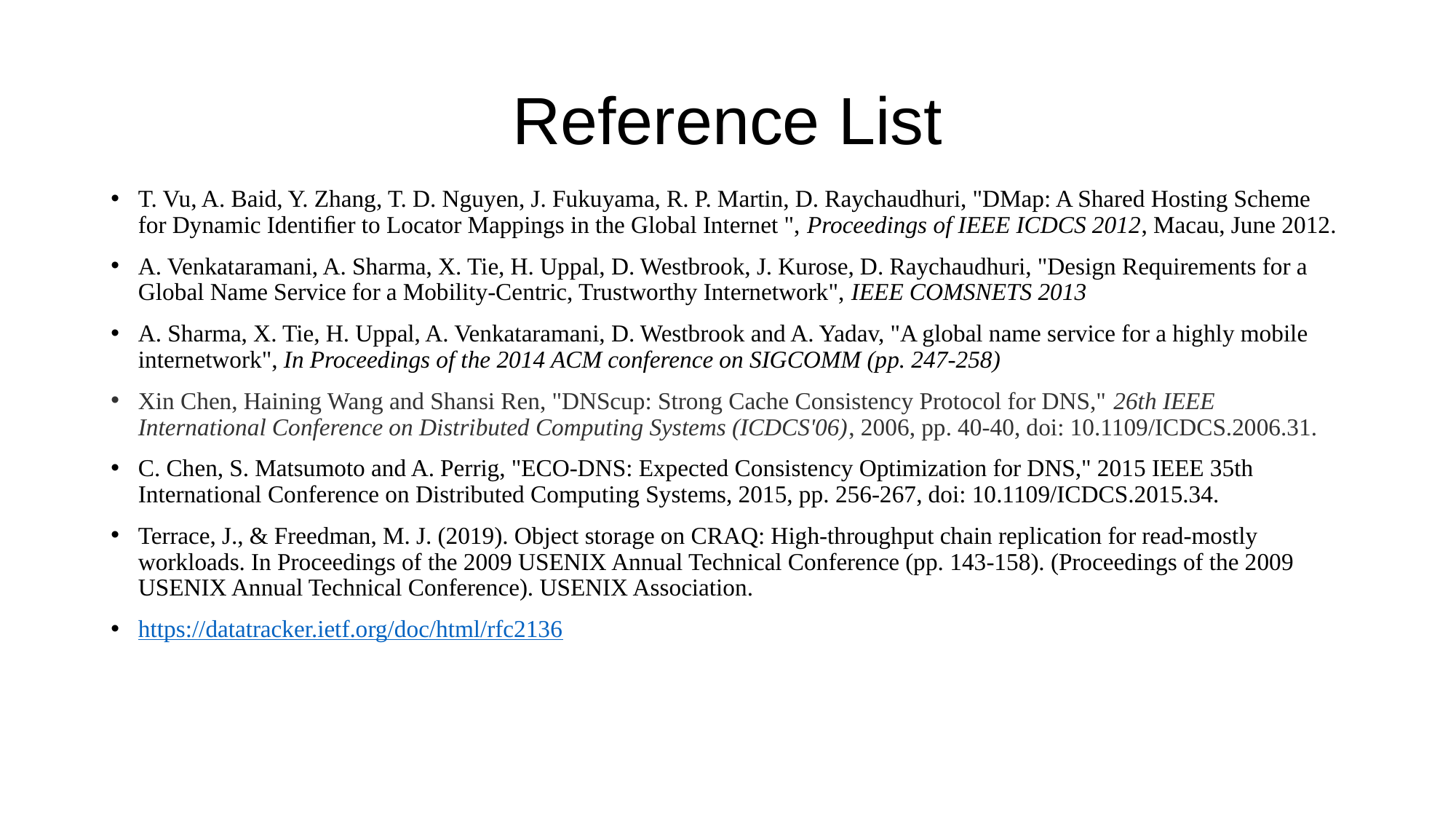

# Reference List
T. Vu, A. Baid, Y. Zhang, T. D. Nguyen, J. Fukuyama, R. P. Martin, D. Raychaudhuri, "DMap: A Shared Hosting Scheme for Dynamic Identiﬁer to Locator Mappings in the Global Internet ", Proceedings of IEEE ICDCS 2012, Macau, June 2012.
A. Venkataramani, A. Sharma, X. Tie, H. Uppal, D. Westbrook, J. Kurose, D. Raychaudhuri, "Design Requirements for a Global Name Service for a Mobility-Centric, Trustworthy Internetwork", IEEE COMSNETS 2013
A. Sharma, X. Tie, H. Uppal, A. Venkataramani, D. Westbrook and A. Yadav, "A global name service for a highly mobile internetwork", In Proceedings of the 2014 ACM conference on SIGCOMM (pp. 247-258)
Xin Chen, Haining Wang and Shansi Ren, "DNScup: Strong Cache Consistency Protocol for DNS," 26th IEEE International Conference on Distributed Computing Systems (ICDCS'06), 2006, pp. 40-40, doi: 10.1109/ICDCS.2006.31.
C. Chen, S. Matsumoto and A. Perrig, "ECO-DNS: Expected Consistency Optimization for DNS," 2015 IEEE 35th International Conference on Distributed Computing Systems, 2015, pp. 256-267, doi: 10.1109/ICDCS.2015.34.
Terrace, J., & Freedman, M. J. (2019). Object storage on CRAQ: High-throughput chain replication for read-mostly workloads. In Proceedings of the 2009 USENIX Annual Technical Conference (pp. 143-158). (Proceedings of the 2009 USENIX Annual Technical Conference). USENIX Association.
https://datatracker.ietf.org/doc/html/rfc2136